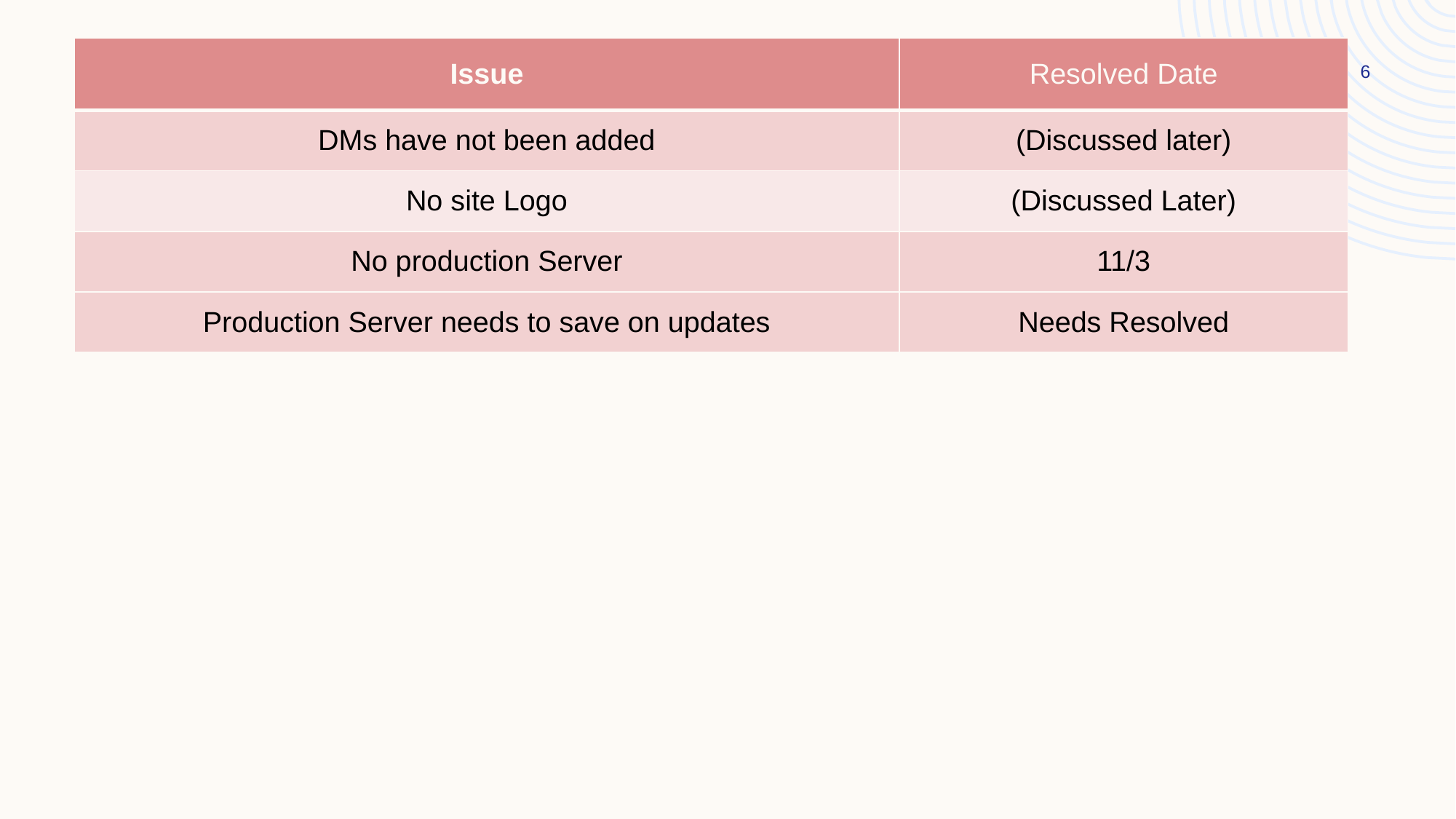

| Issue | Resolved Date |
| --- | --- |
| DMs have not been added | (Discussed later) |
| No site Logo | (Discussed Later) |
| No production Server | 11/3 |
| Production Server needs to save on updates | Needs Resolved |
6